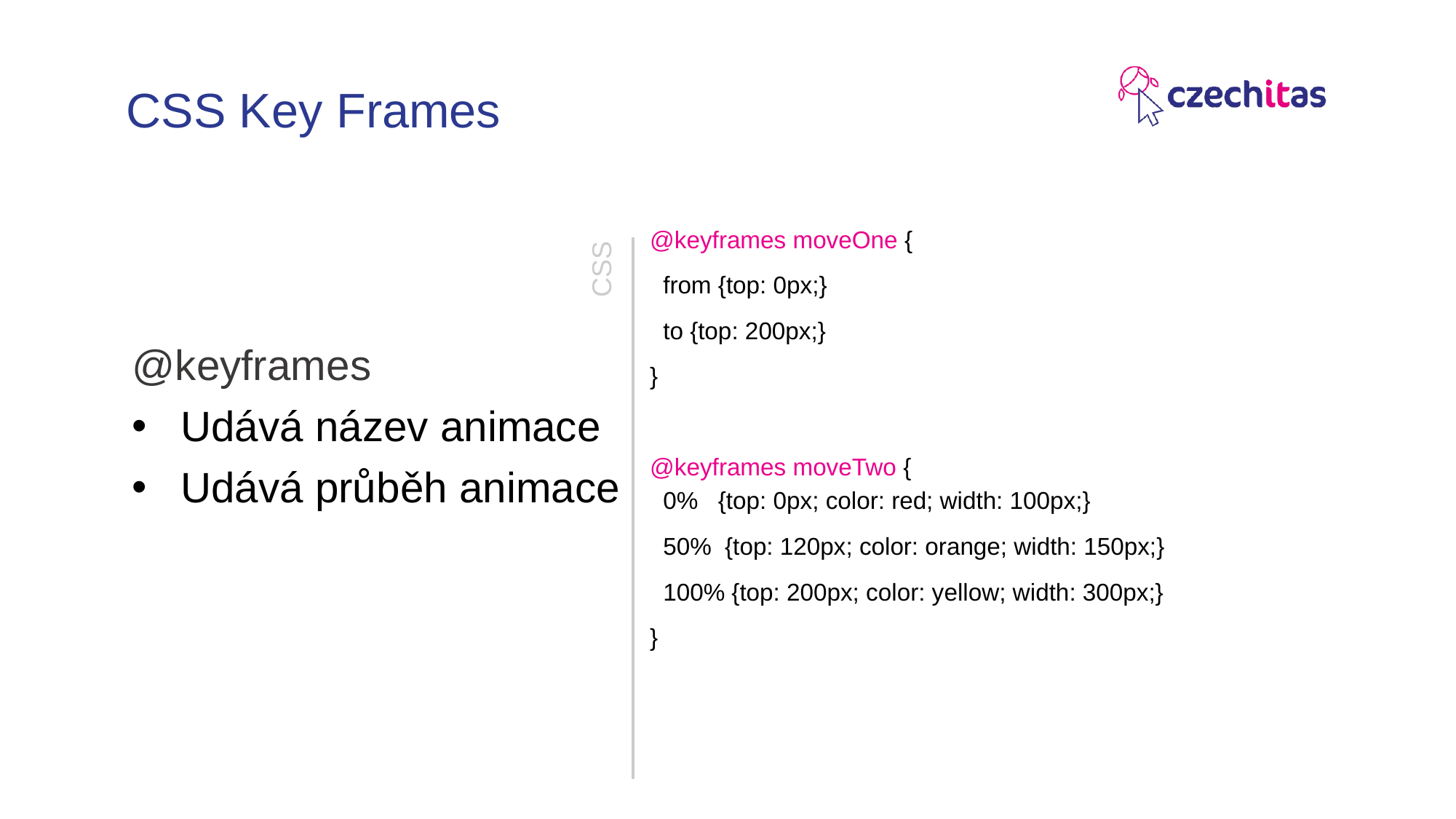

# CSS Key Frames
@keyframes
Udává název animace
Udává průběh animace
@keyframes moveOne {
  from {top: 0px;}
  to {top: 200px;}
}

@keyframes moveTwo {
  0%   {top: 0px; color: red; width: 100px;}
  50%  {top: 120px; color: orange; width: 150px;}
  100% {top: 200px; color: yellow; width: 300px;}
}

CSS